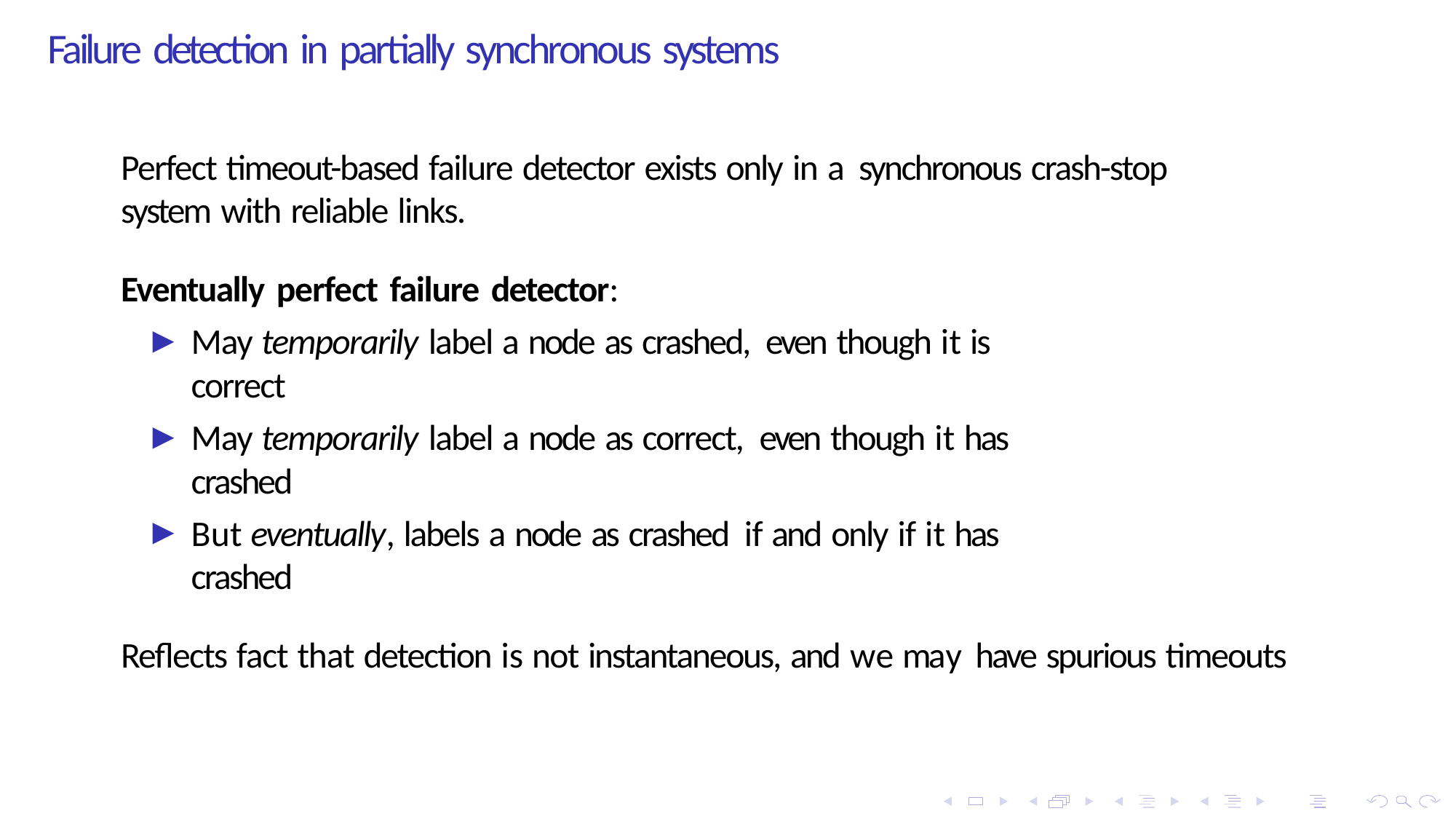

# Failure detection in partially synchronous systems
Perfect timeout-based failure detector exists only in a  synchronous crash-stop system with reliable links.

Eventually perfect failure detector:
May temporarily label a node as crashed,  even though it is correct
May temporarily label a node as correct,  even though it has crashed
But eventually, labels a node as crashed  if and only if it has crashed

Reflects fact that detection is not instantaneous, and we may  have spurious timeouts